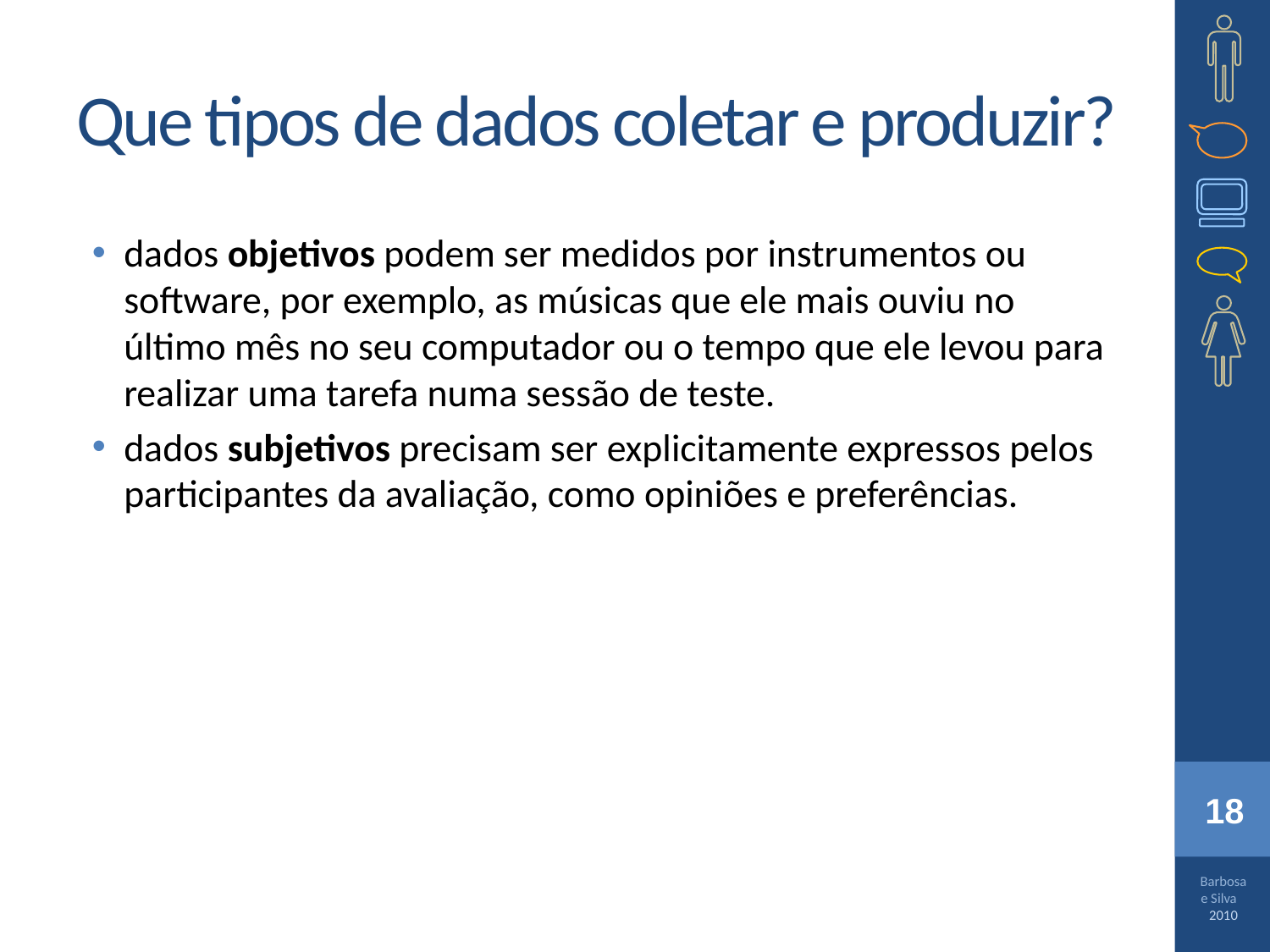

# Que tipos de dados coletar e produzir?
dados objetivos podem ser medidos por instrumentos ou software, por exemplo, as músicas que ele mais ouviu no último mês no seu computador ou o tempo que ele levou para realizar uma tarefa numa sessão de teste.
dados subjetivos precisam ser explicitamente expressos pelos participantes da avaliação, como opiniões e preferências.